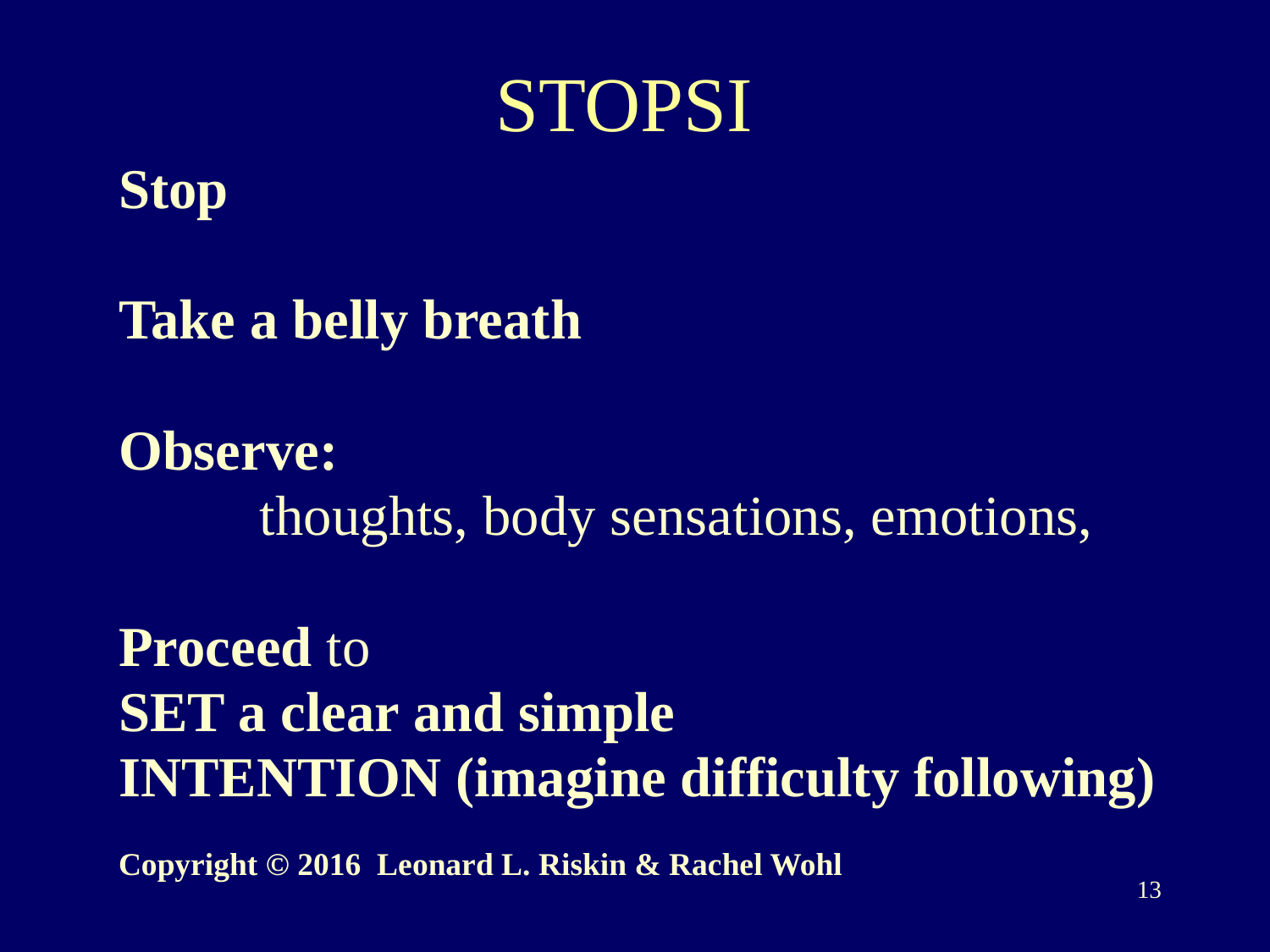

# STOPSI
Stop

Take a belly breath

Observe:
	 thoughts, body sensations, emotions,

Proceed to
SET a clear and simple
INTENTION (imagine difficulty following)

Copyright © 2016  Leonard L. Riskin & Rachel Wohl

13